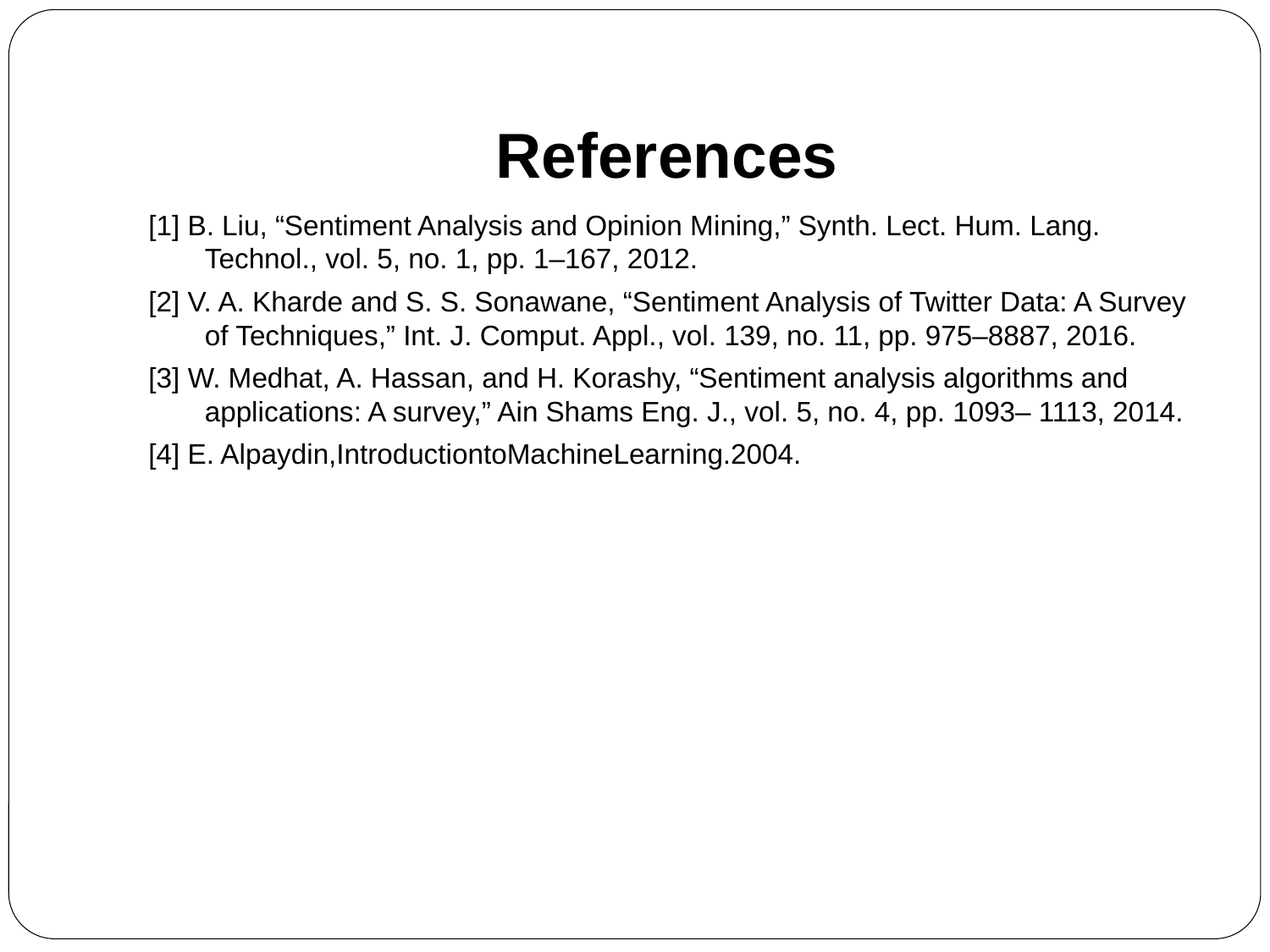

References
[1] B. Liu, “Sentiment Analysis and Opinion Mining,” Synth. Lect. Hum. Lang. Technol., vol. 5, no. 1, pp. 1–167, 2012.
[2] V. A. Kharde and S. S. Sonawane, “Sentiment Analysis of Twitter Data: A Survey of Techniques,” Int. J. Comput. Appl., vol. 139, no. 11, pp. 975–8887, 2016.
[3] W. Medhat, A. Hassan, and H. Korashy, “Sentiment analysis algorithms and applications: A survey,” Ain Shams Eng. J., vol. 5, no. 4, pp. 1093– 1113, 2014.
[4] E. Alpaydin,IntroductiontoMachineLearning.2004.

12